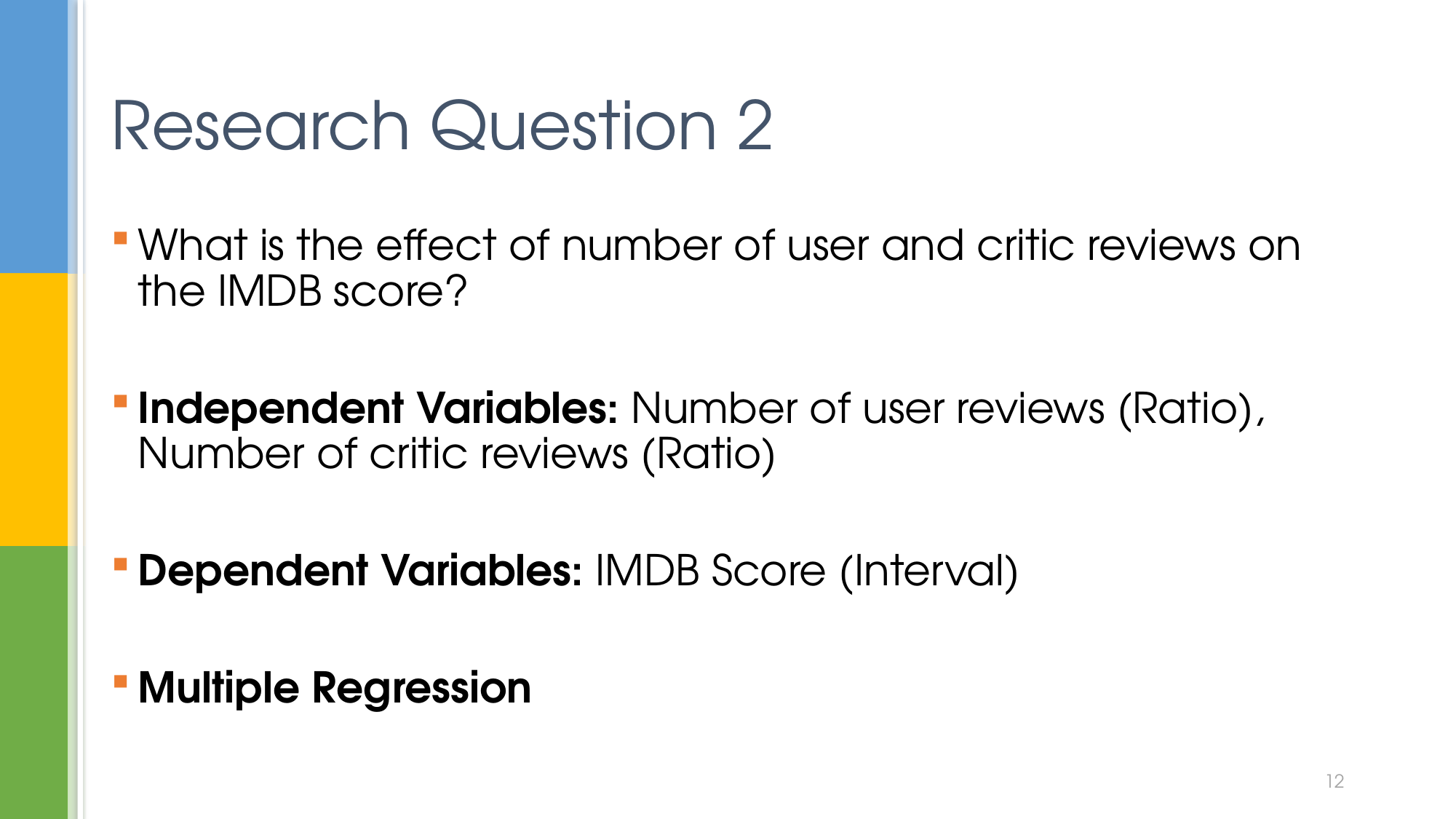

# Research Question 2
What is the effect of number of user and critic reviews on the IMDB score?

Independent Variables: Number of user reviews (Ratio), Number of critic reviews (Ratio)

Dependent Variables: IMDB Score (Interval)

Multiple Regression
12